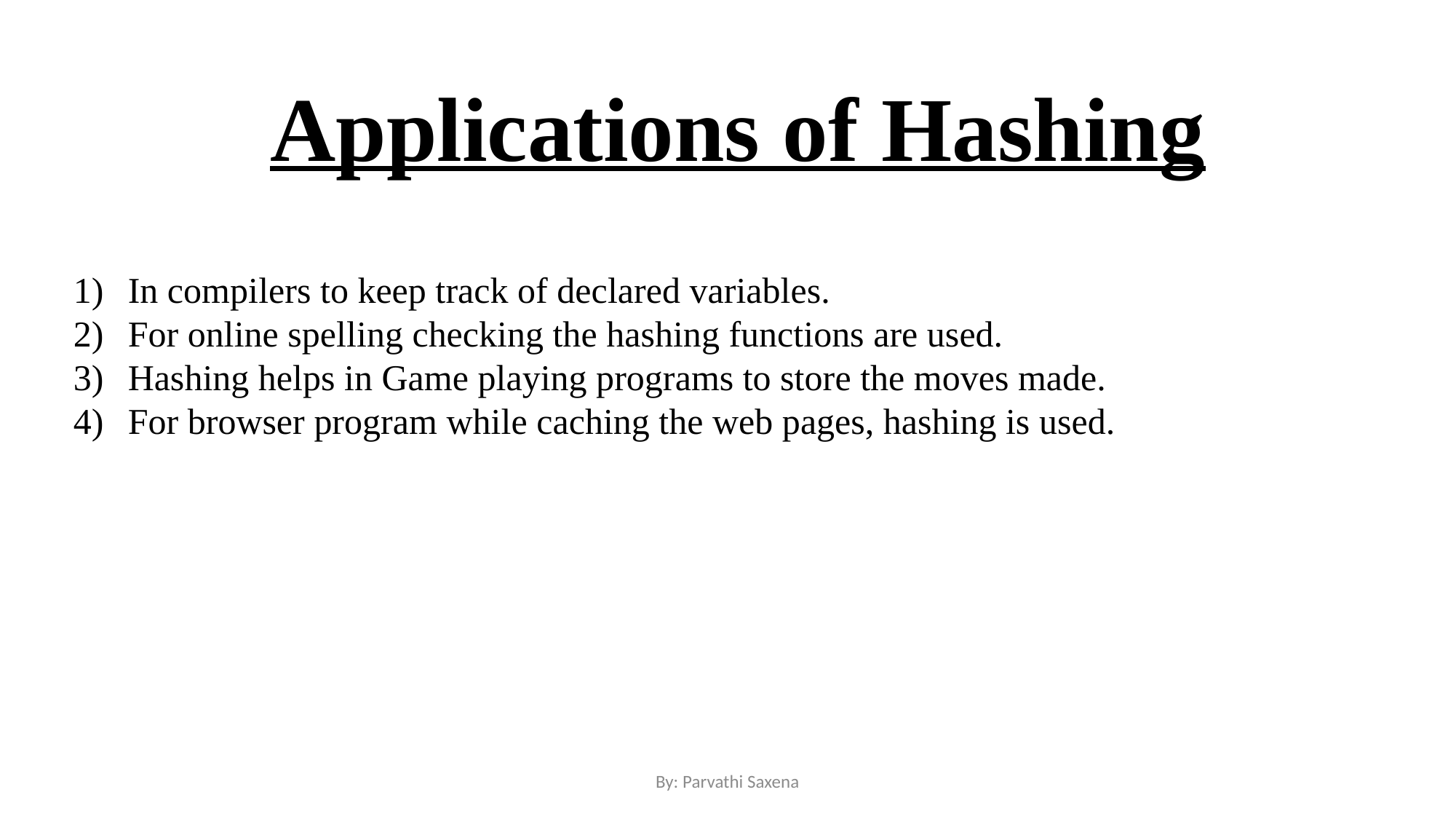

Applications of Hashing

In compilers to keep track of declared variables.
For online spelling checking the hashing functions are used.
Hashing helps in Game playing programs to store the moves made.
For browser program while caching the web pages, hashing is used.
By: Parvathi Saxena